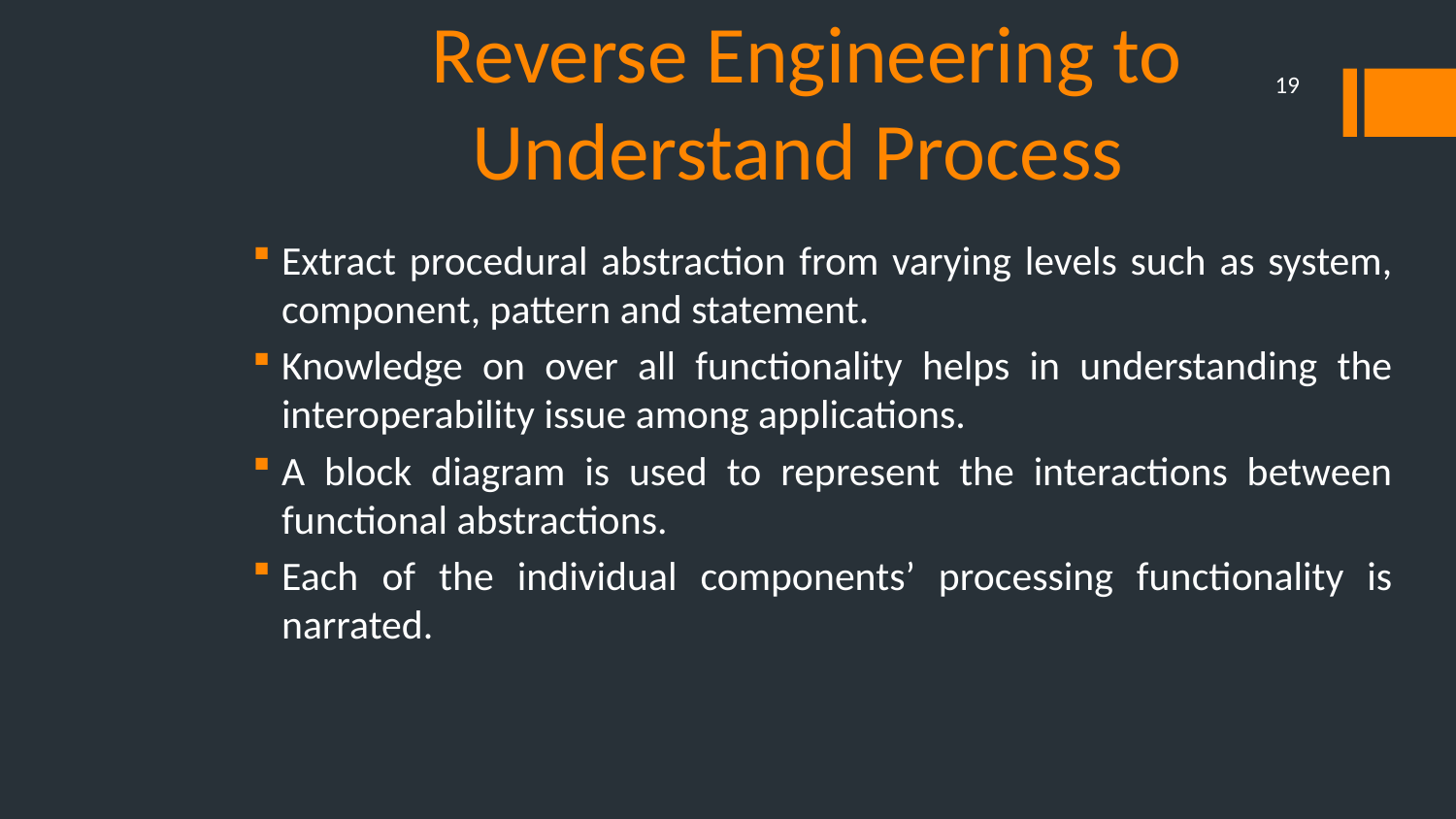

19
# Reverse Engineering to Understand Process
Extract procedural abstraction from varying levels such as system, component, pattern and statement.
Knowledge on over all functionality helps in understanding the interoperability issue among applications.
A block diagram is used to represent the interactions between functional abstractions.
Each of the individual components’ processing functionality is narrated.